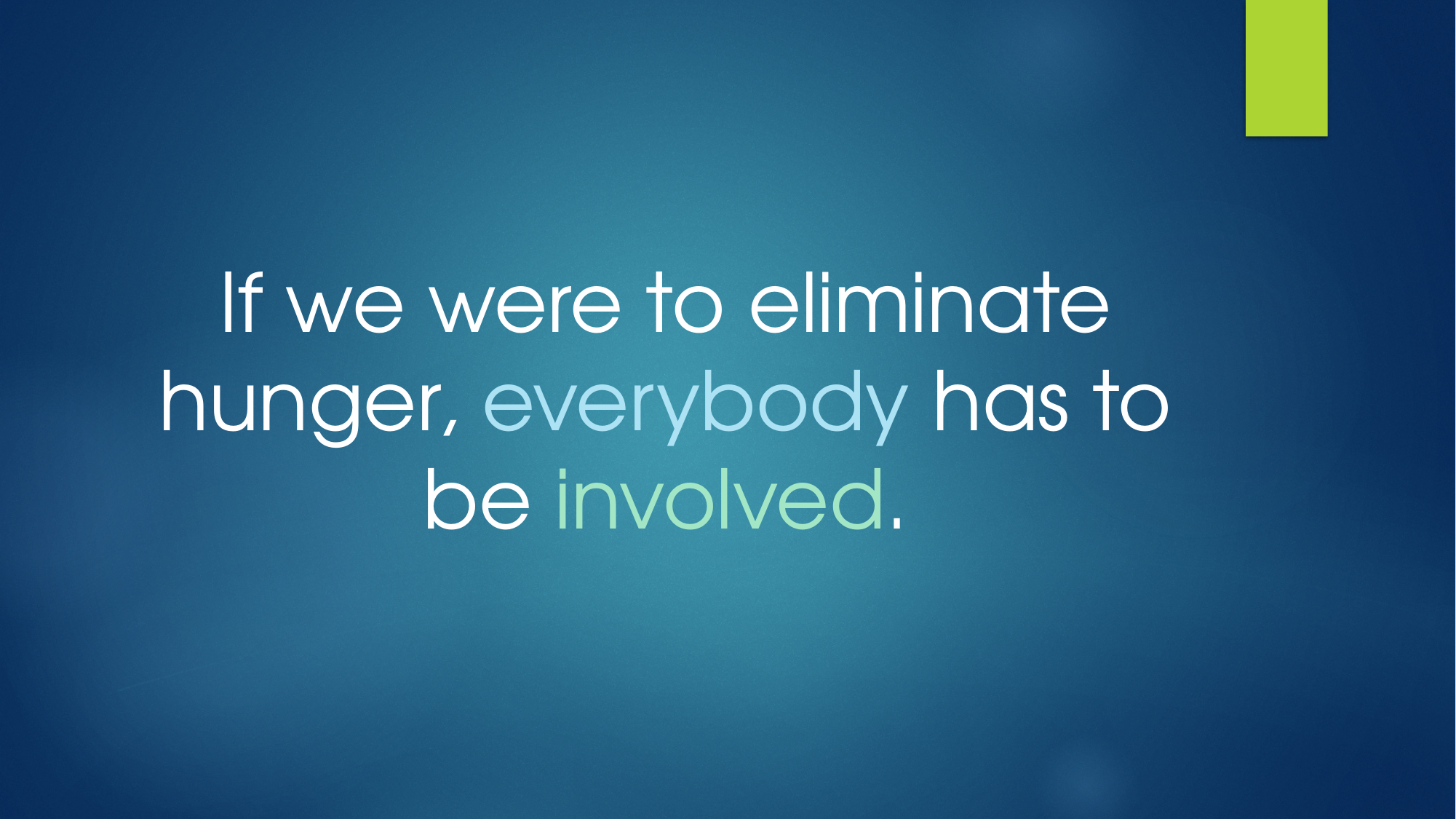

#
If we were to eliminate hunger, everybody has to be involved.